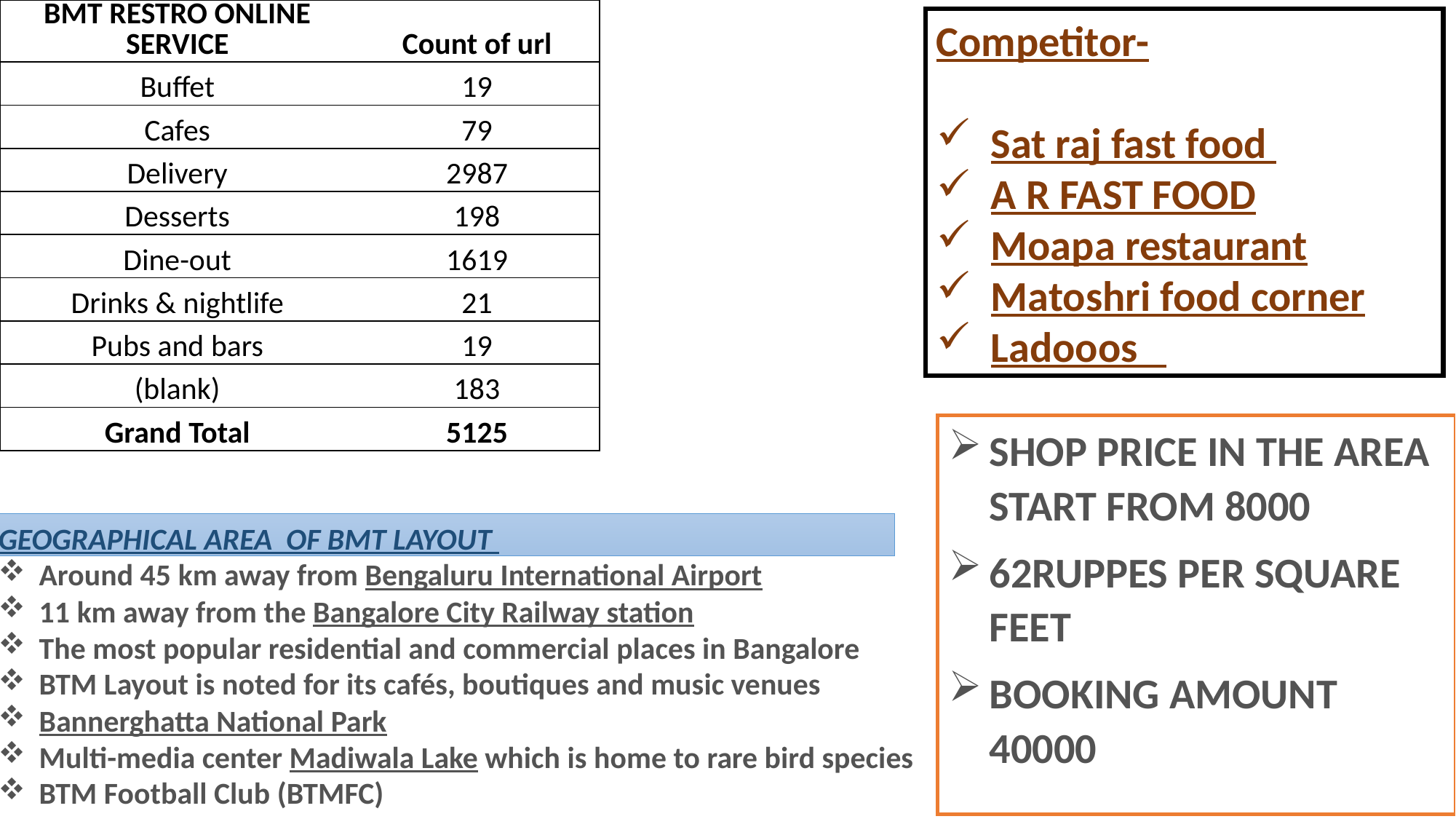

| BMT RESTRO ONLINE SERVICE | Count of url |
| --- | --- |
| Buffet | 19 |
| Cafes | 79 |
| Delivery | 2987 |
| Desserts | 198 |
| Dine-out | 1619 |
| Drinks & nightlife | 21 |
| Pubs and bars | 19 |
| (blank) | 183 |
| Grand Total | 5125 |
Competitor-

Sat raj fast food
A R FAST FOOD
Moapa restaurant
Matoshri food corner
Ladooos
SHOP PRICE IN THE AREA START FROM 8000
62RUPPES PER SQUARE FEET
BOOKING AMOUNT 40000

GEOGRAPHICAL AREA  OF BMT LAYOUT
Around 45 km away from Bengaluru International Airport
11 km away from the Bangalore City Railway station
The most popular residential and commercial places in Bangalore
BTM Layout is noted for its cafés, boutiques and music venues
Bannerghatta National Park
Multi-media center Madiwala Lake which is home to rare bird species
BTM Football Club (BTMFC)